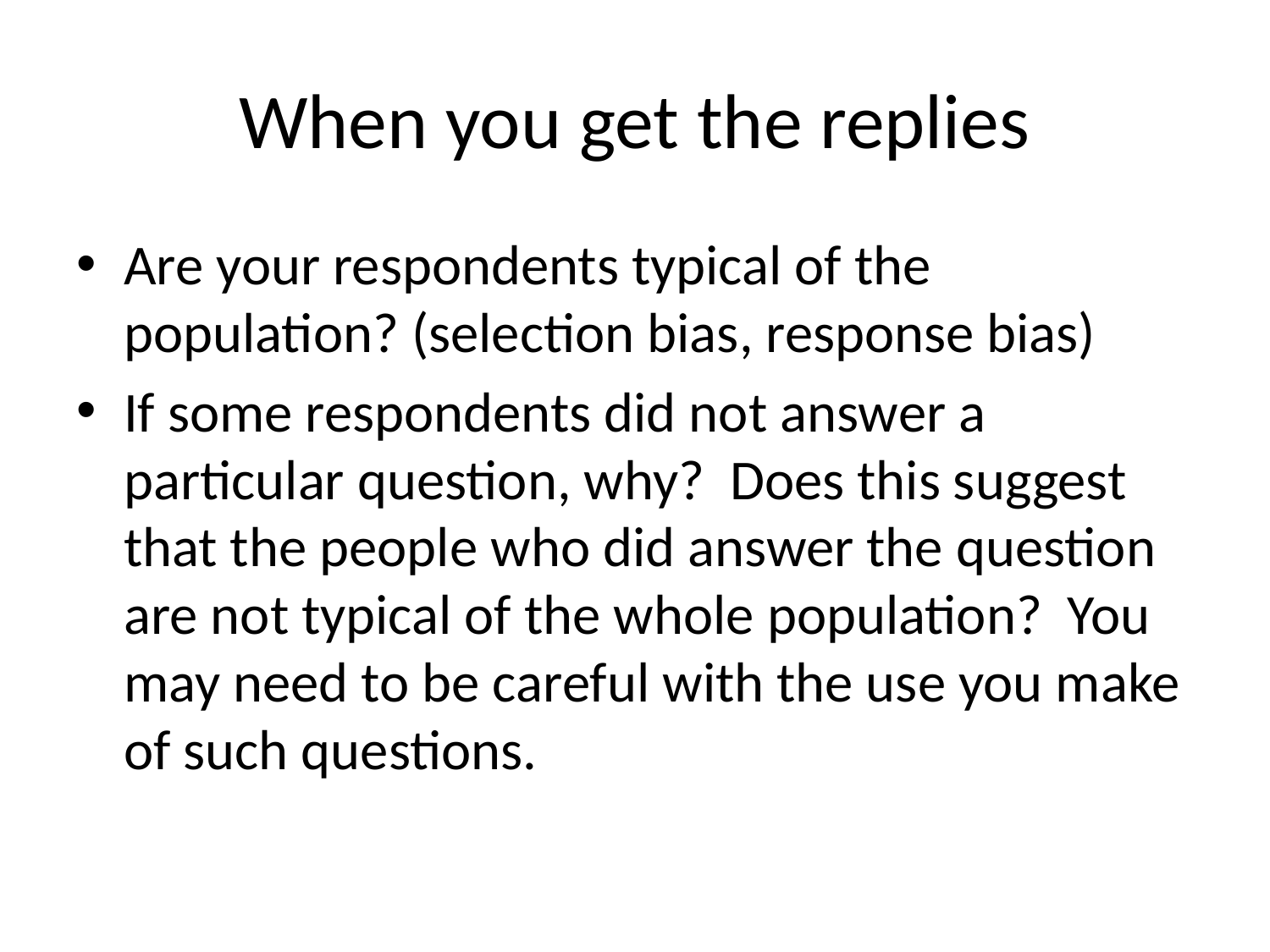

# When you get the replies
Are your respondents typical of the population? (selection bias, response bias)
If some respondents did not answer a particular question, why?  Does this suggest that the people who did answer the question are not typical of the whole population?  You may need to be careful with the use you make of such questions.